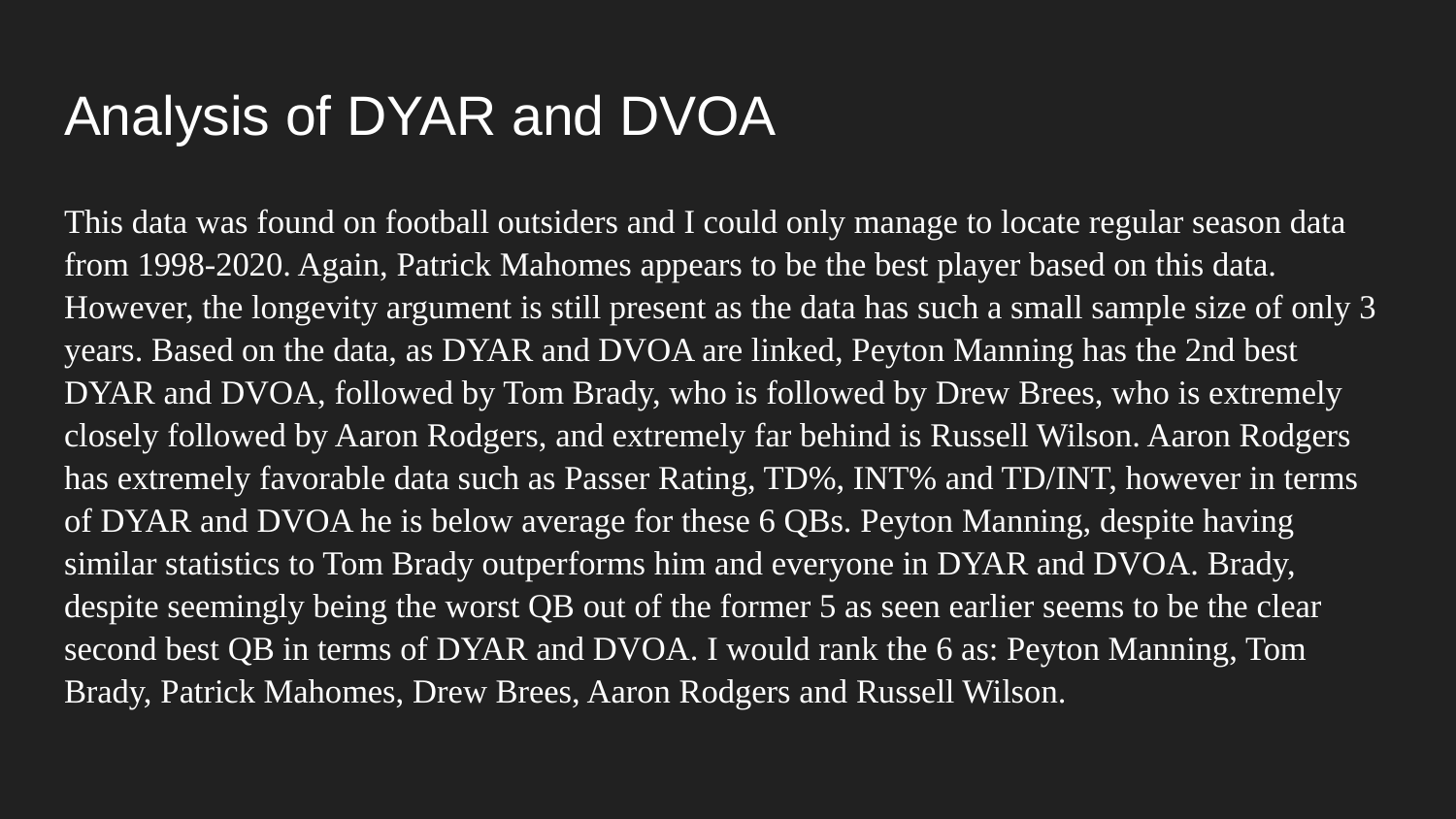

# Analysis of DYAR and DVOA
This data was found on football outsiders and I could only manage to locate regular season data from 1998-2020. Again, Patrick Mahomes appears to be the best player based on this data. However, the longevity argument is still present as the data has such a small sample size of only 3 years. Based on the data, as DYAR and DVOA are linked, Peyton Manning has the 2nd best DYAR and DVOA, followed by Tom Brady, who is followed by Drew Brees, who is extremely closely followed by Aaron Rodgers, and extremely far behind is Russell Wilson. Aaron Rodgers has extremely favorable data such as Passer Rating, TD%, INT% and TD/INT, however in terms of DYAR and DVOA he is below average for these 6 QBs. Peyton Manning, despite having similar statistics to Tom Brady outperforms him and everyone in DYAR and DVOA. Brady, despite seemingly being the worst QB out of the former 5 as seen earlier seems to be the clear second best QB in terms of DYAR and DVOA. I would rank the 6 as: Peyton Manning, Tom Brady, Patrick Mahomes, Drew Brees, Aaron Rodgers and Russell Wilson.